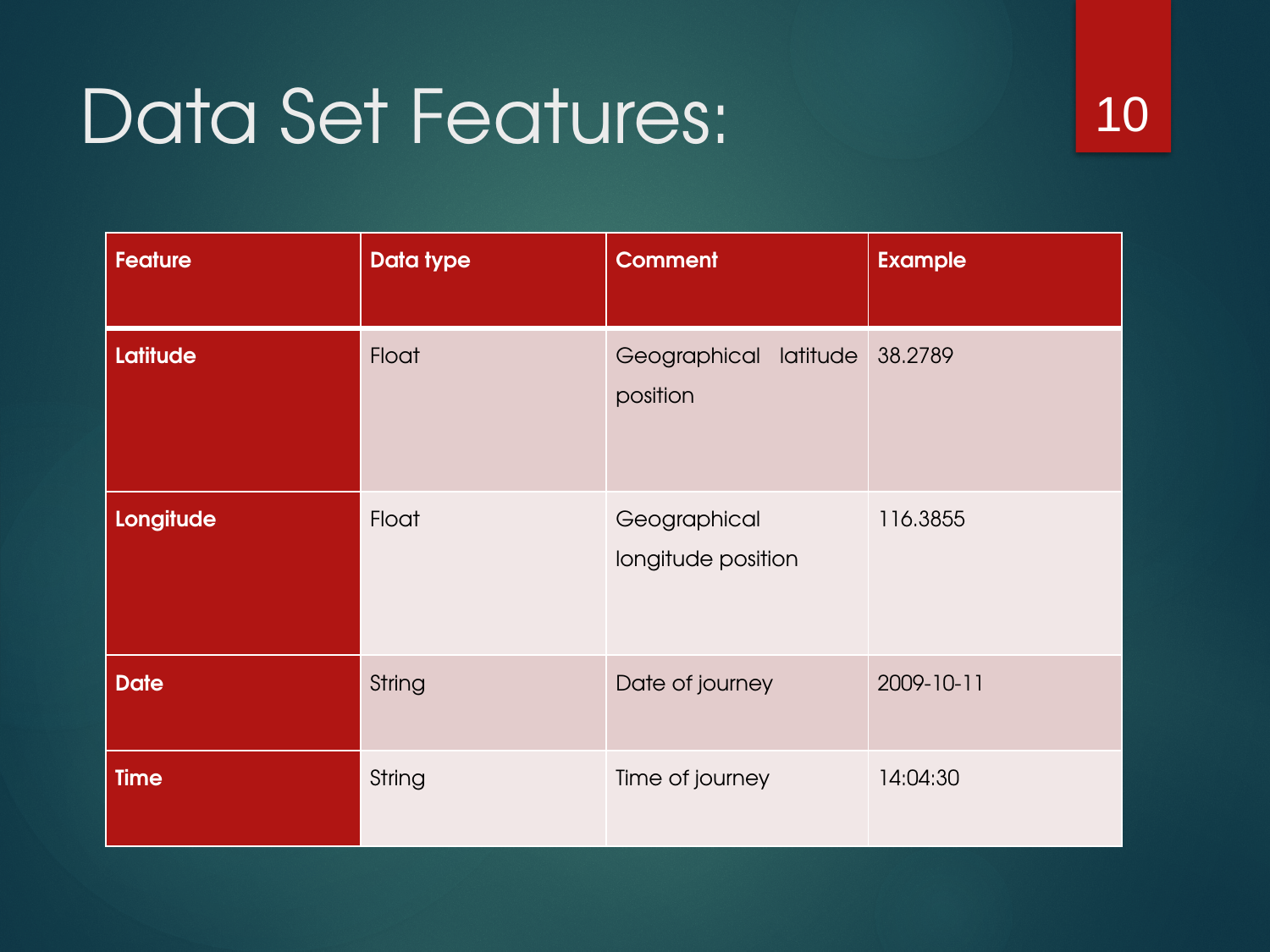

10
# Data Set Features:
| Feature | Data type | Comment | Example |
| --- | --- | --- | --- |
| Latitude | Float | Geographical latitude position | 38.2789 |
| Longitude | Float | Geographical longitude position | 116.3855 |
| Date | String | Date of journey | 2009-10-11 |
| Time | String | Time of journey | 14:04:30 |